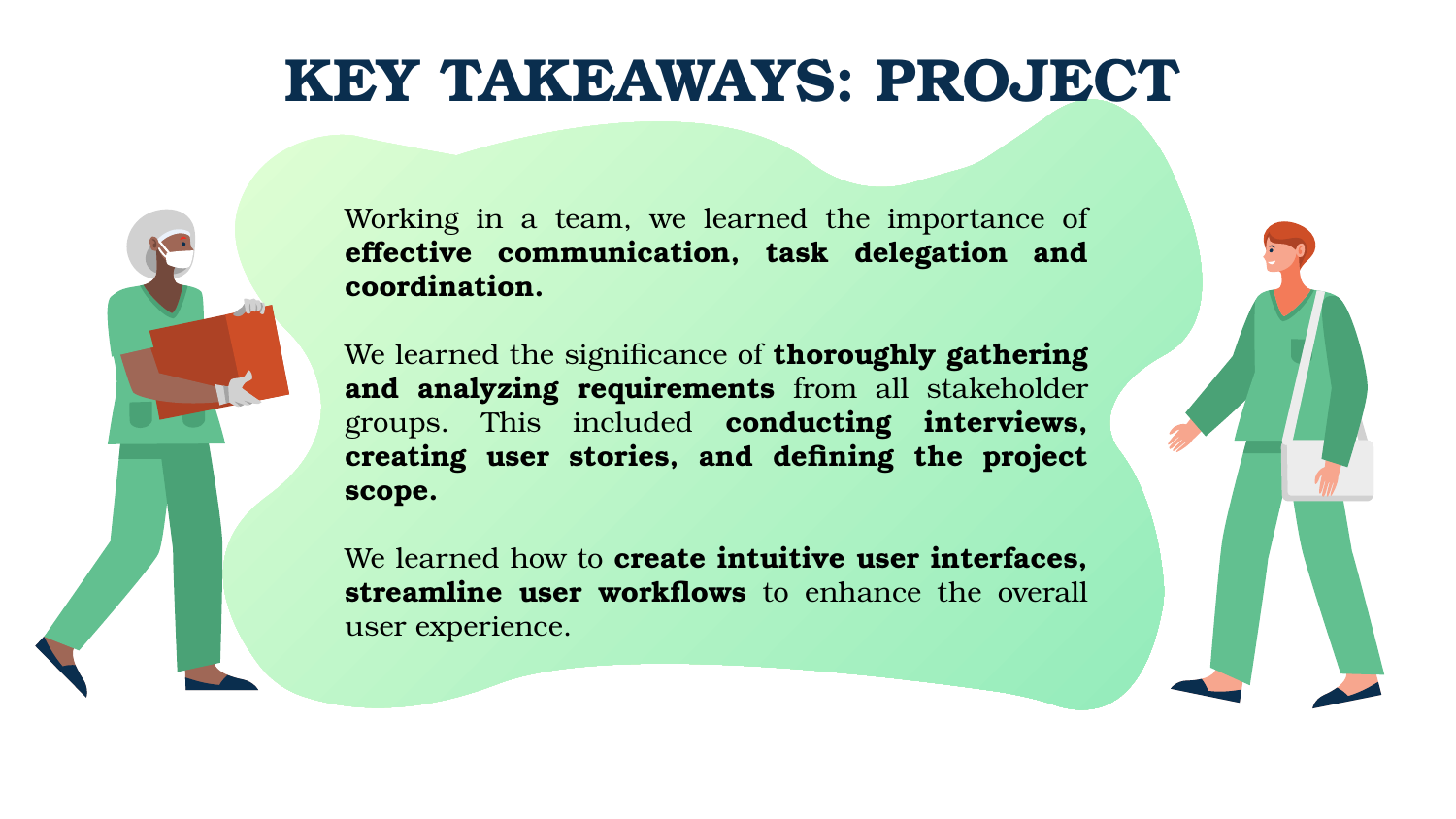

KEY TAKEAWAYS: PROJECT
Working in a team, we learned the importance of effective communication, task delegation and coordination.

We learned the significance of thoroughly gathering and analyzing requirements from all stakeholder groups. This included conducting interviews, creating user stories, and defining the project scope.

We learned how to create intuitive user interfaces, streamline user workflows to enhance the overall user experience.